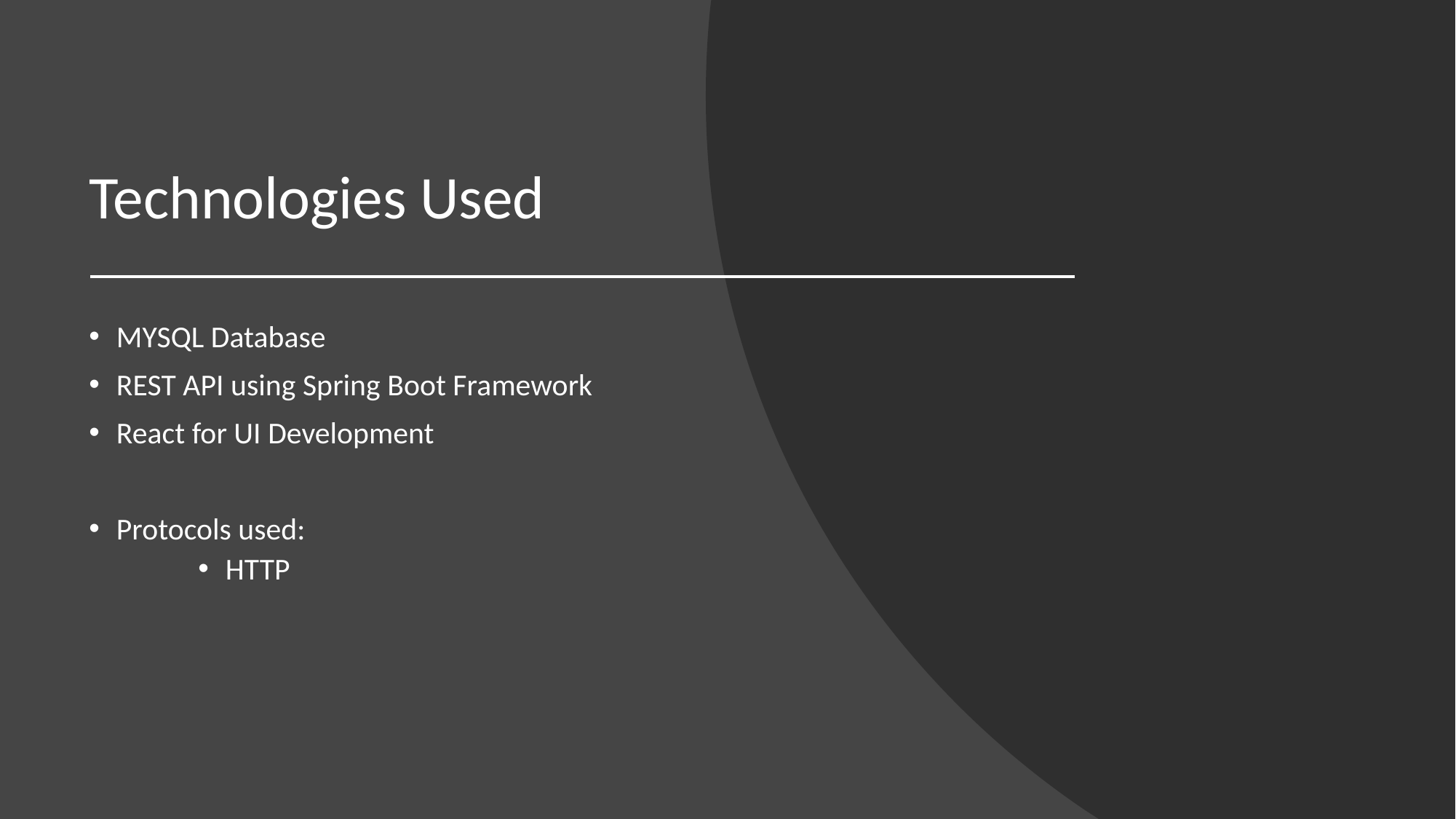

# Technologies Used
MYSQL Database
REST API using Spring Boot Framework
React for UI Development

Protocols used:
HTTP